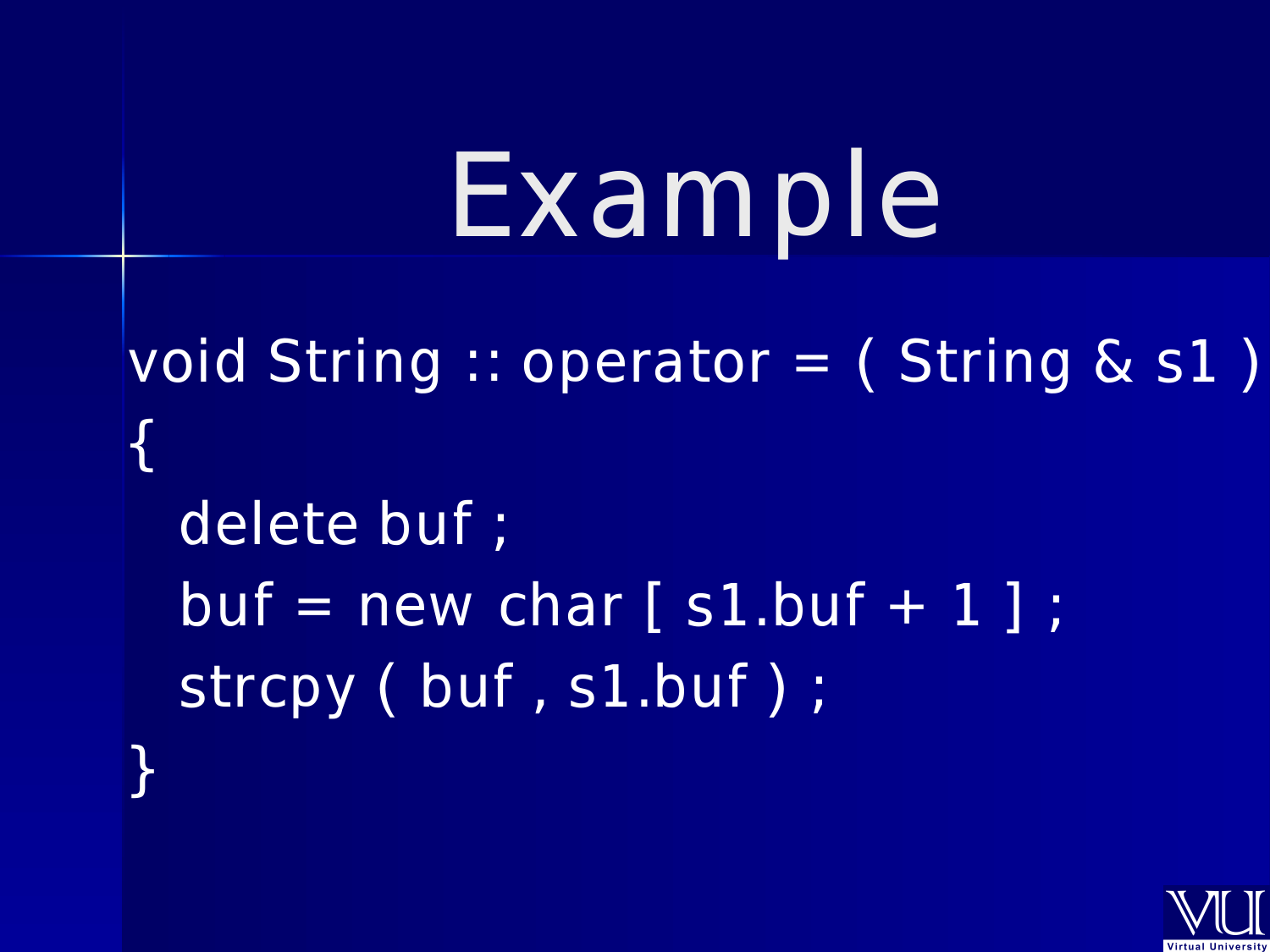

# Example
void String :: operator = ( String & s1 )
{
   delete buf ;
   buf = new char [ s1.buf + 1 ] ;
   strcpy ( buf , s1.buf ) ;
}